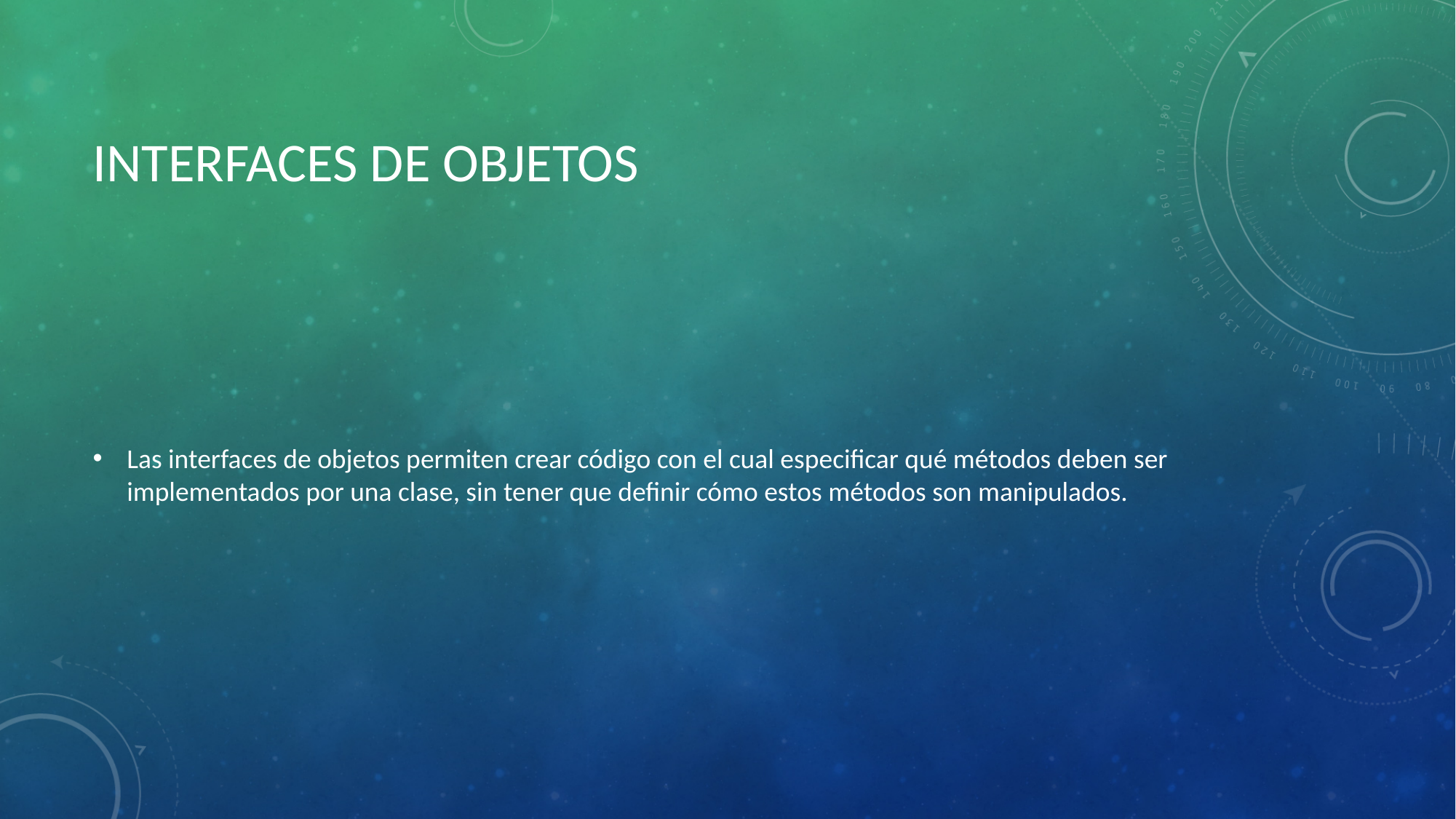

# INTERFACES DE OBJETOS
Las interfaces de objetos permiten crear código con el cual especificar qué métodos deben ser implementados por una clase, sin tener que definir cómo estos métodos son manipulados.